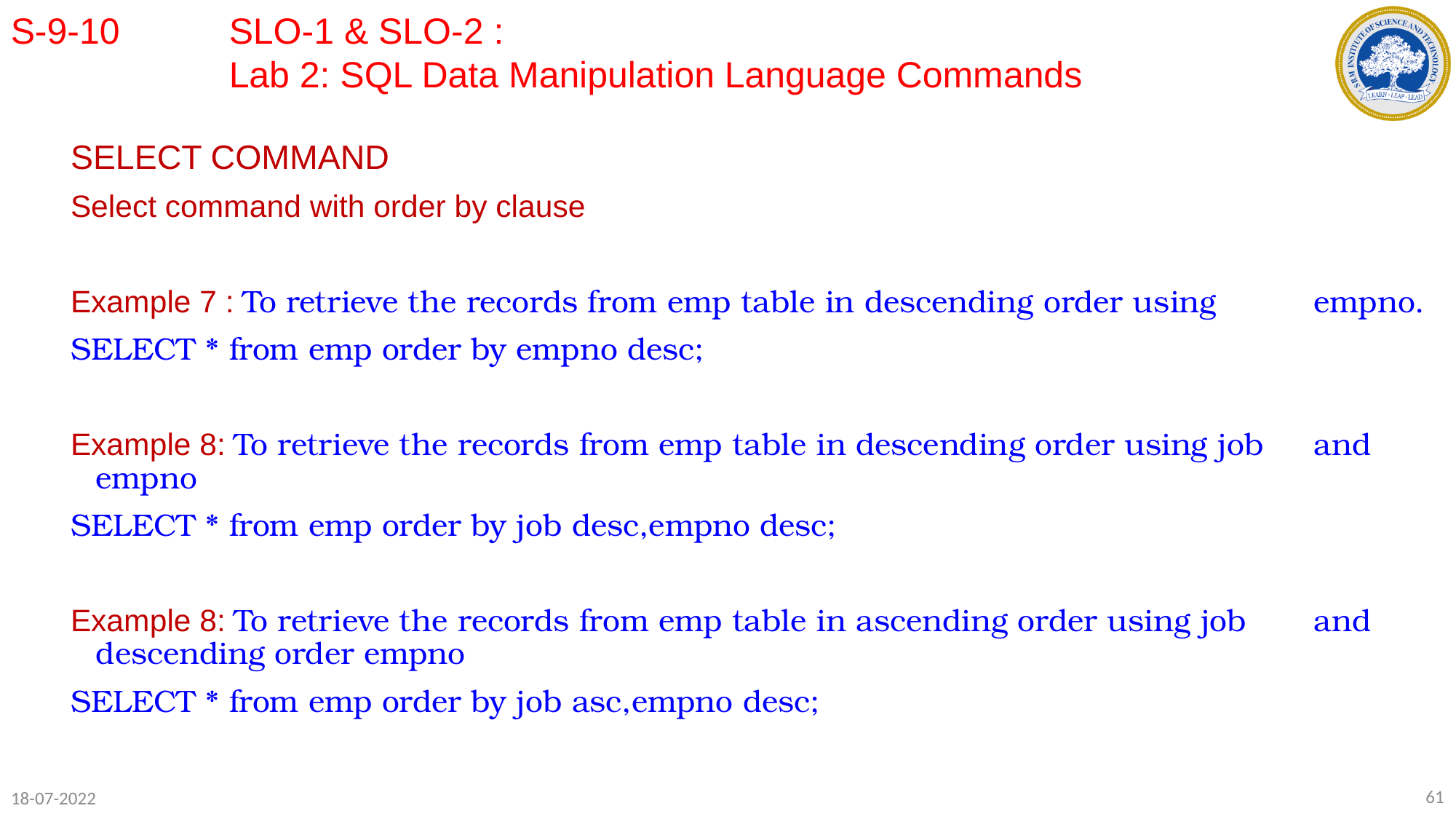

S-9-10	SLO-1 & SLO-2 :
		Lab 2: SQL Data Manipulation Language Commands
SELECT COMMAND
Select command with order by clause

Example 7 : To retrieve the records from emp table in descending order using 			empno.
SELECT * from emp order by empno desc;

Example 8: To retrieve the records from emp table in descending order using job 		and empno
SELECT * from emp order by job desc,empno desc;

Example 8: To retrieve the records from emp table in ascending order using job 			and descending order empno
SELECT * from emp order by job asc,empno desc;

61
18-07-2022